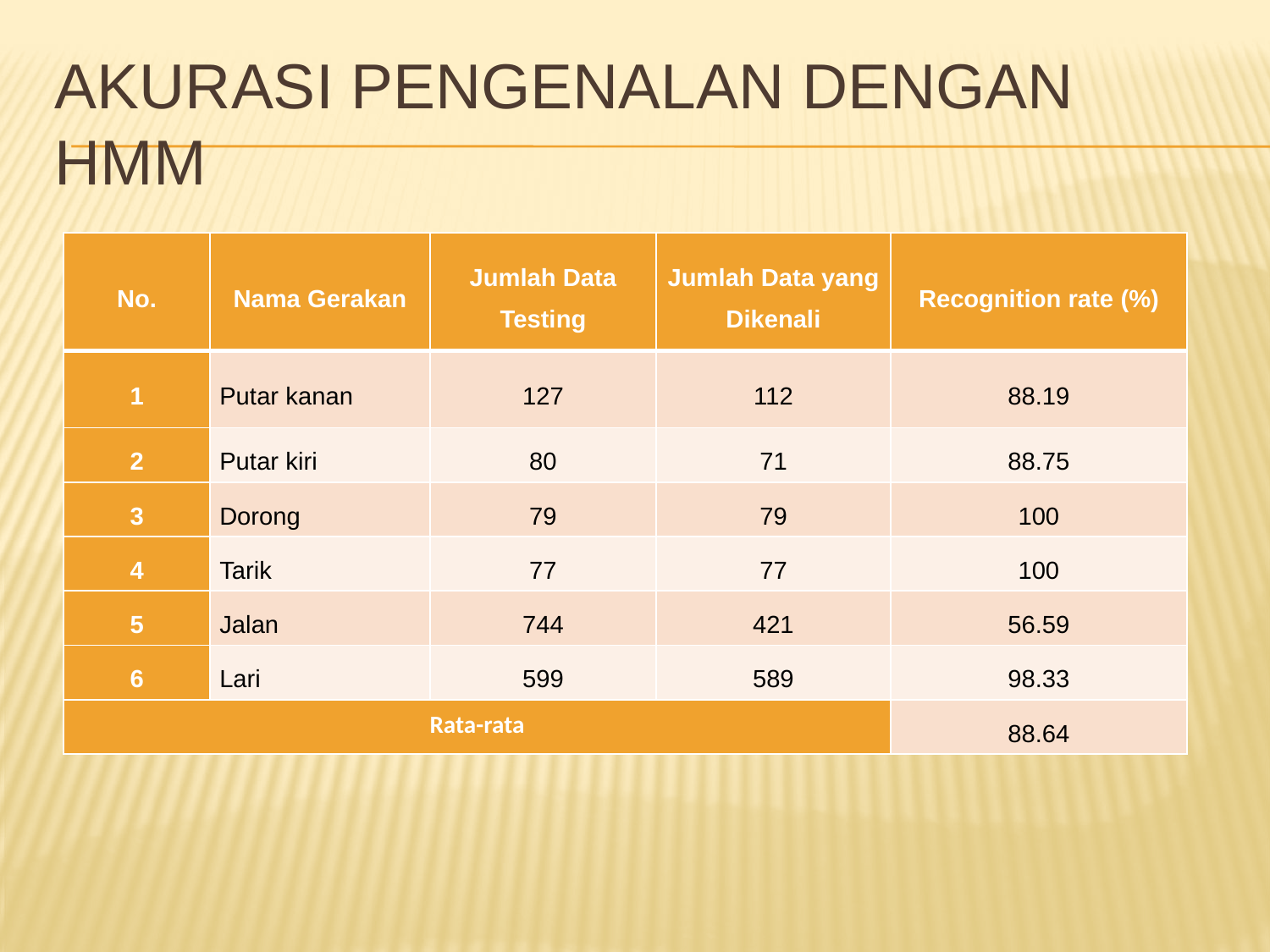

# Akurasi pengenalan dengan HMM
| No. | Nama Gerakan | Jumlah Data Testing | Jumlah Data yang Dikenali | Recognition rate (%) |
| --- | --- | --- | --- | --- |
| 1 | Putar kanan | 127 | 112 | 88.19 |
| 2 | Putar kiri | 80 | 71 | 88.75 |
| 3 | Dorong | 79 | 79 | 100 |
| 4 | Tarik | 77 | 77 | 100 |
| 5 | Jalan | 744 | 421 | 56.59 |
| 6 | Lari | 599 | 589 | 98.33 |
| Rata-rata |  |  |  | 88.64 |